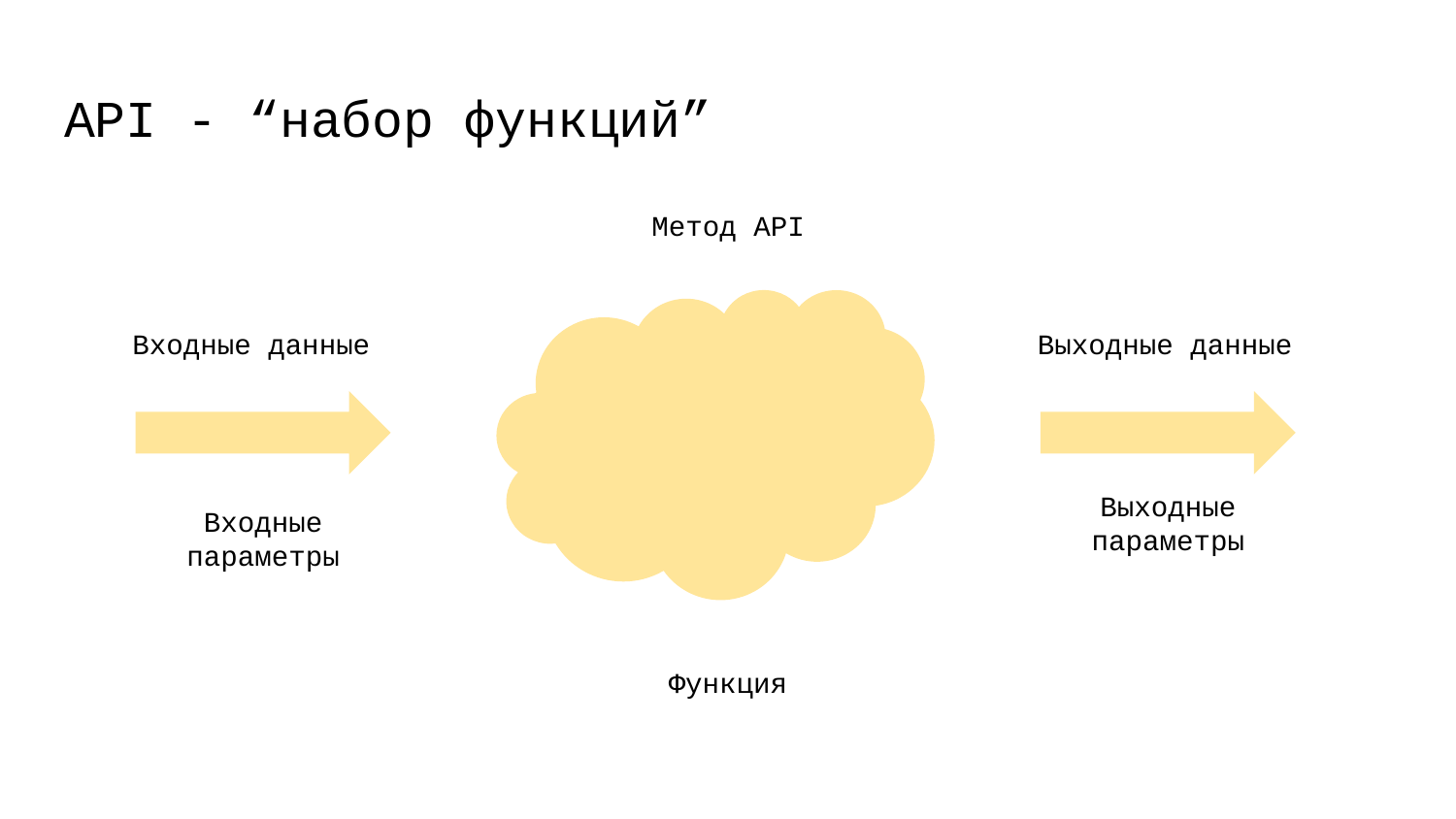

# API - “набор функций”
Метод API

Входные данные
Выходные данные

Выходные параметры
Входные параметры
Функция